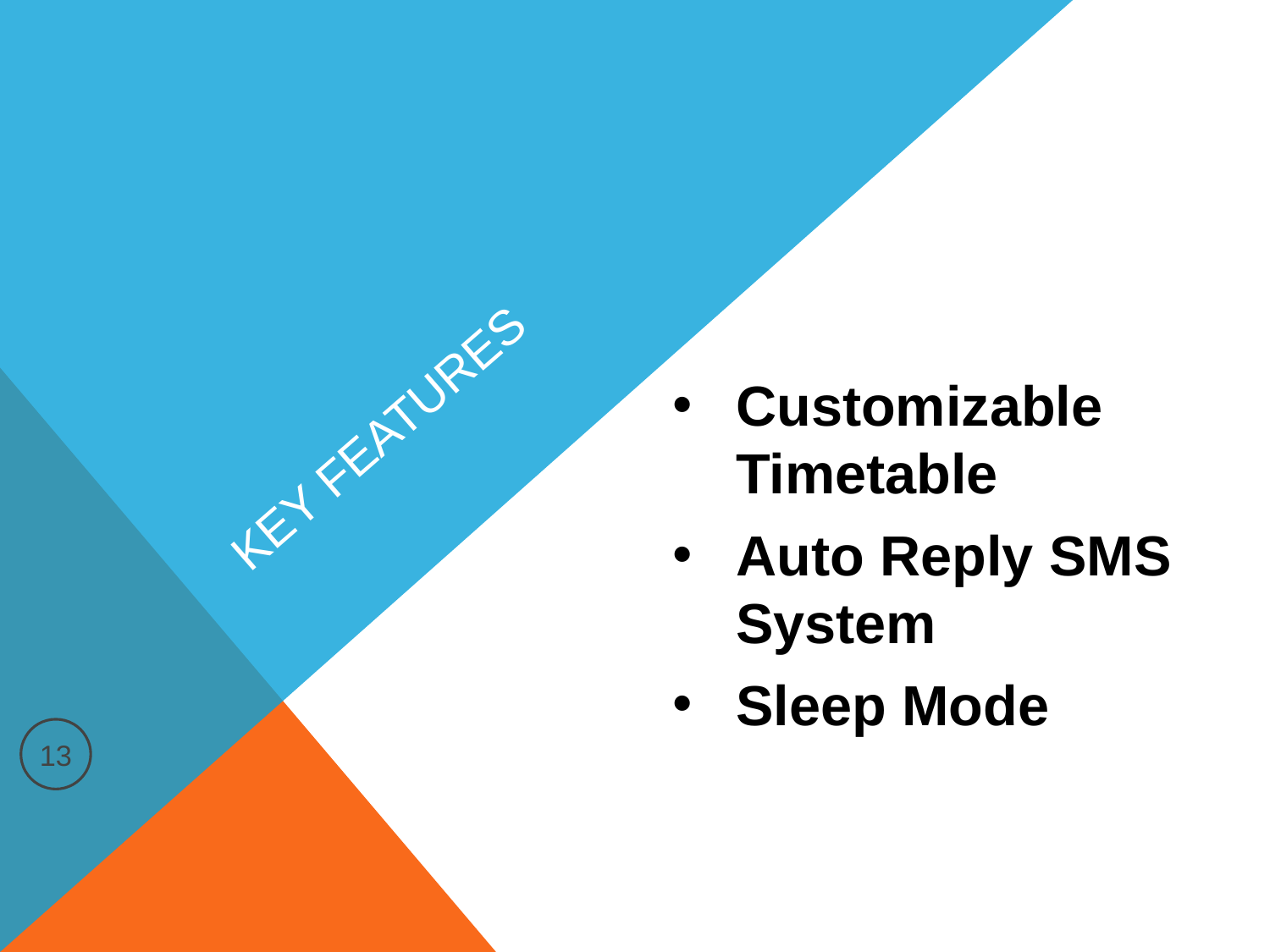

# Key Features

Customizable Timetable
Auto Reply SMS System
Sleep Mode

13